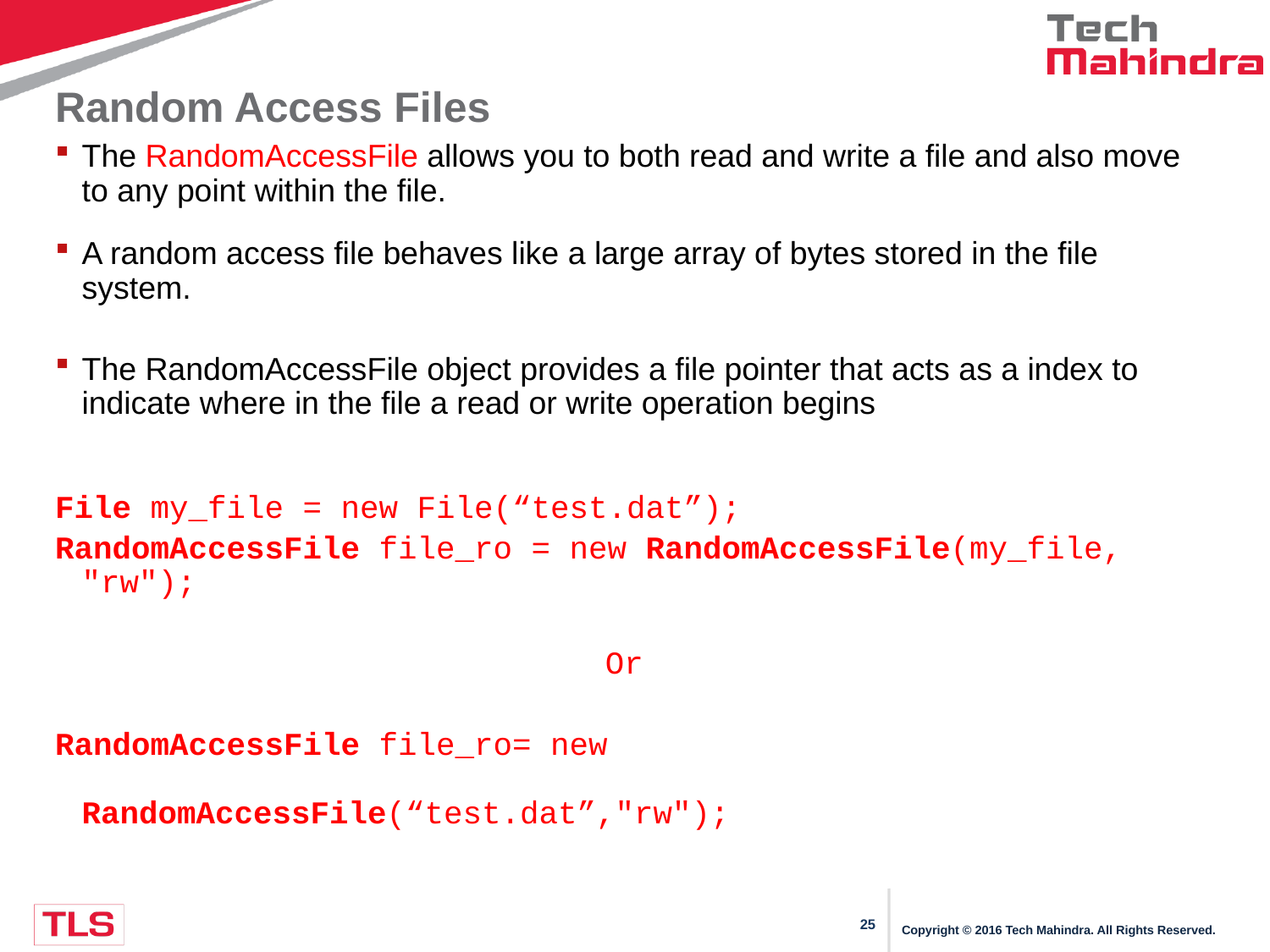

# Random Access Files
The RandomAccessFile allows you to both read and write a file and also move to any point within the file.

A random access file behaves like a large array of bytes stored in the file system.

The RandomAccessFile object provides a file pointer that acts as a index to indicate where in the file a read or write operation begins

File my_file = new File(“test.dat”);
RandomAccessFile file_ro = new RandomAccessFile(my_file, "rw");

Or

RandomAccessFile file_ro= new 								RandomAccessFile(“test.dat”,"rw");
Copyright © 2016 Tech Mahindra. All Rights Reserved.